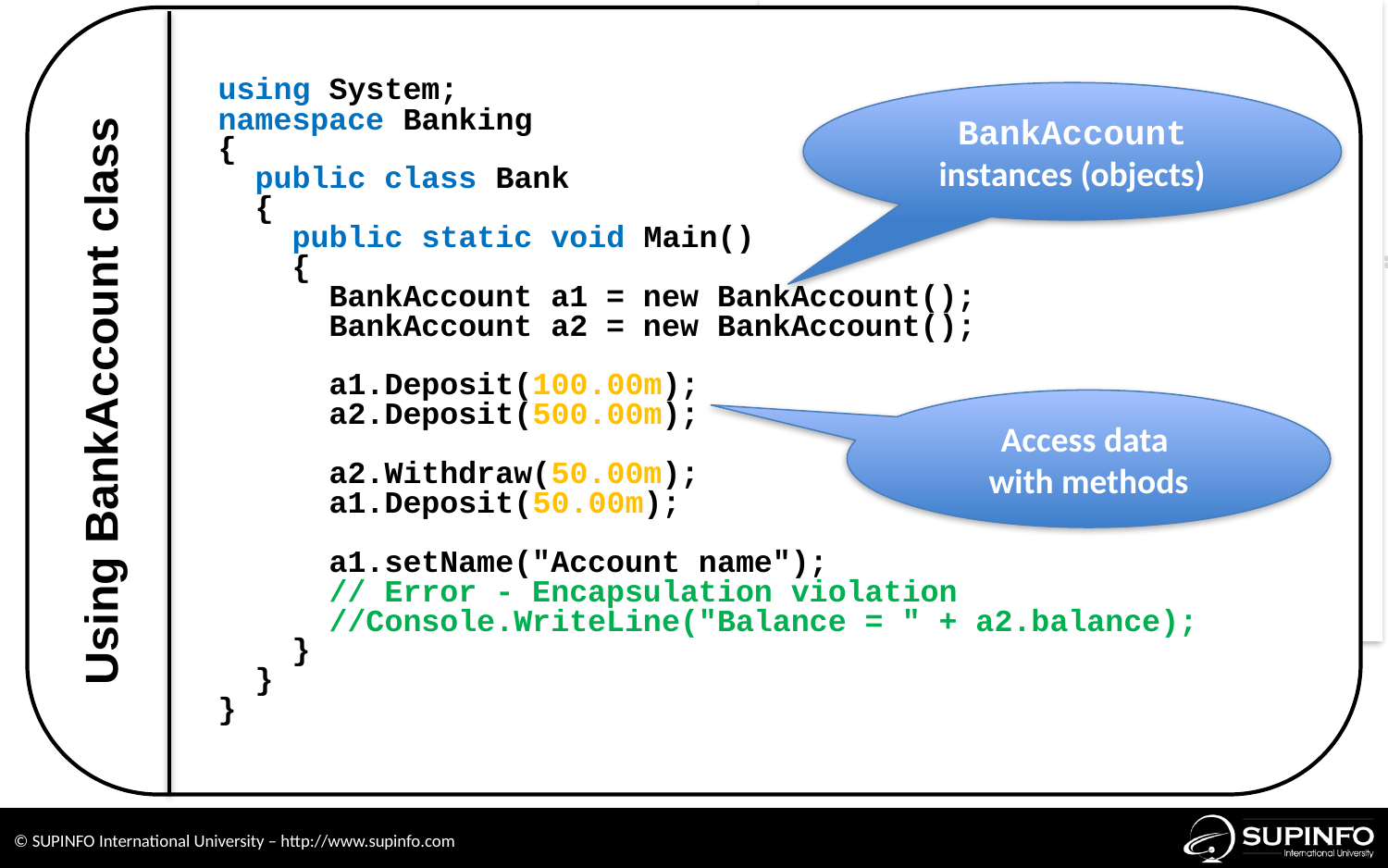

using System;
namespace Banking
{
  public class Bank
  {
    public static void Main()
    {
      BankAccount a1 = new BankAccount();
      BankAccount a2 = new BankAccount();

      a1.Deposit(100.00m);
      a2.Deposit(500.00m);

      a2.Withdraw(50.00m);
      a1.Deposit(50.00m);

      a1.setName("Account name");
      // Error - Encapsulation violation
      //Console.WriteLine("Balance = " + a2.balance);
    }
  }
}
BankAccount instances (objects)
Using BankAccount class
Access data
with methods